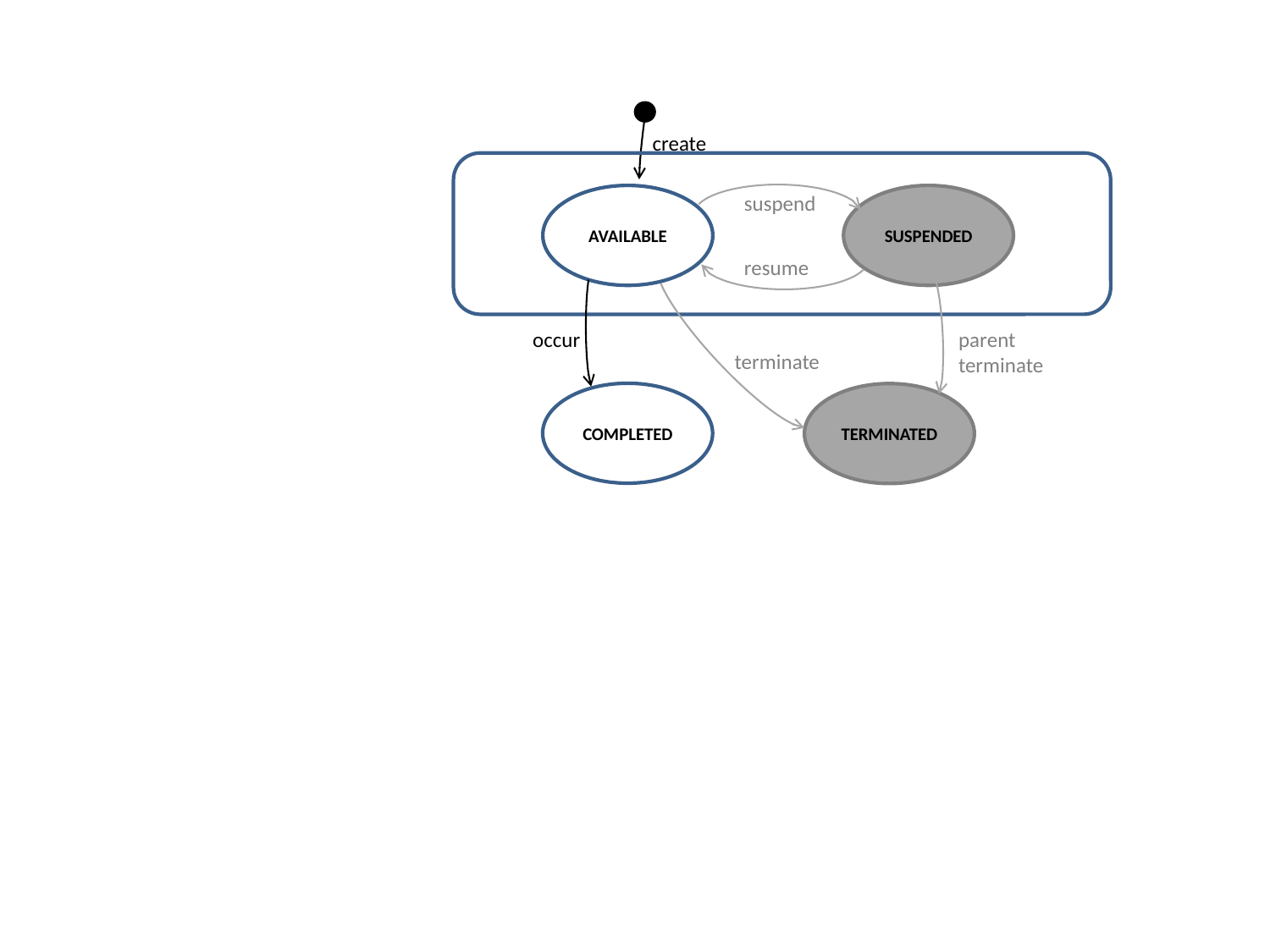

create

suspend

AVAILABLE
SUSPENDED

resume

occur
parent
terminate

terminate
COMPLETED
TERMINATED